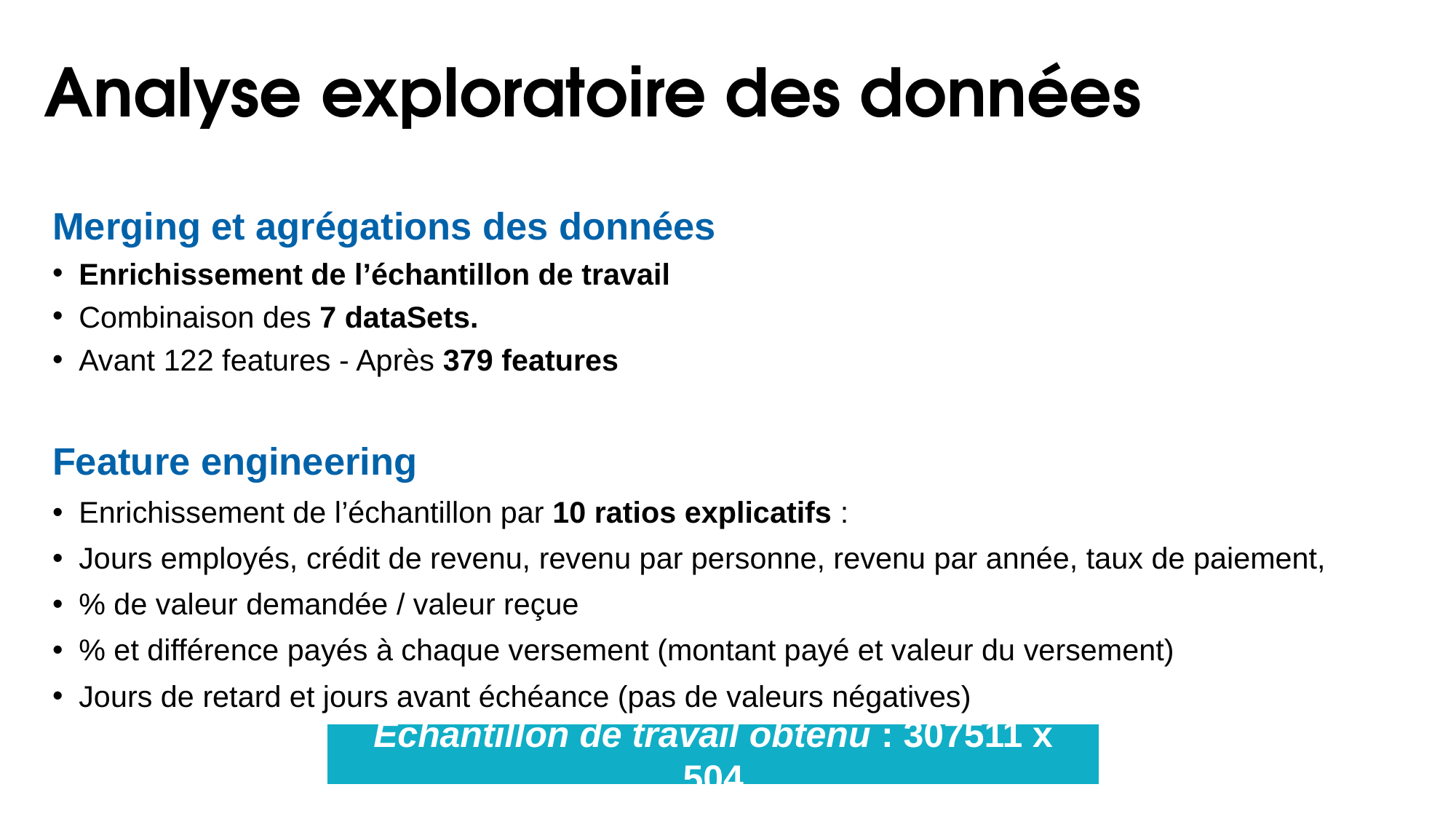

# Analyse exploratoire des données
Merging et agrégations des données
Enrichissement de l’échantillon de travail
Combinaison des 7 dataSets.
Avant 122 features - Après 379 features

Feature engineering
Enrichissement de l’échantillon par 10 ratios explicatifs :
Jours employés, crédit de revenu, revenu par personne, revenu par année, taux de paiement,
% de valeur demandée / valeur reçue
% et différence payés à chaque versement (montant payé et valeur du versement)
Jours de retard et jours avant échéance (pas de valeurs négatives)
Échantillon de travail obtenu : 307511 x 504